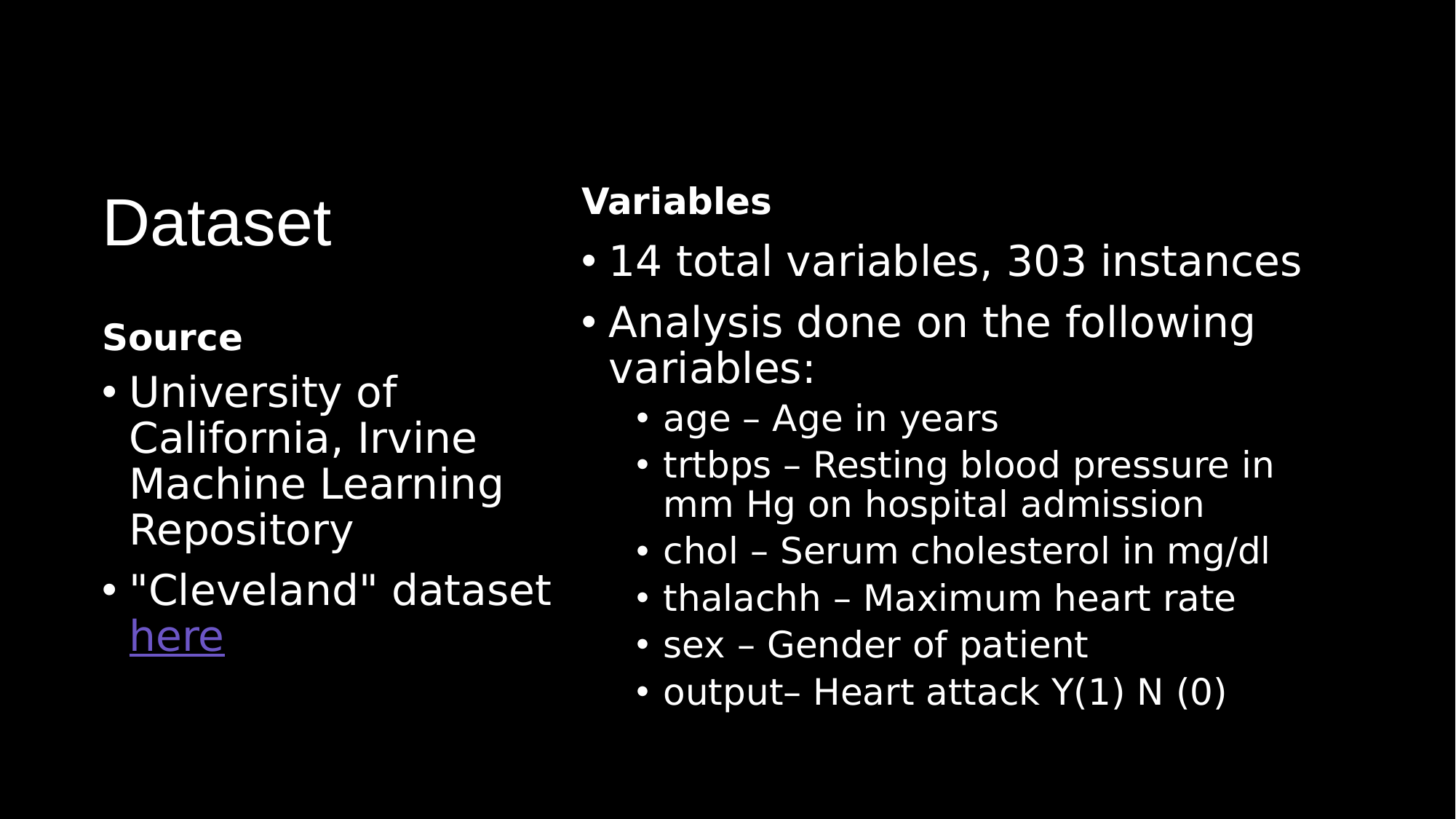

Variables
# Dataset
14 total variables, 303 instances
Analysis done on the following variables:
age – Age in years
trtbps – Resting blood pressure in mm Hg on hospital admission
chol – Serum cholesterol in mg/dl
thalachh – Maximum heart rate
sex – Gender of patient
output– Heart attack Y(1) N (0)
Source
University of California, Irvine Machine Learning Repository
"Cleveland" dataset here